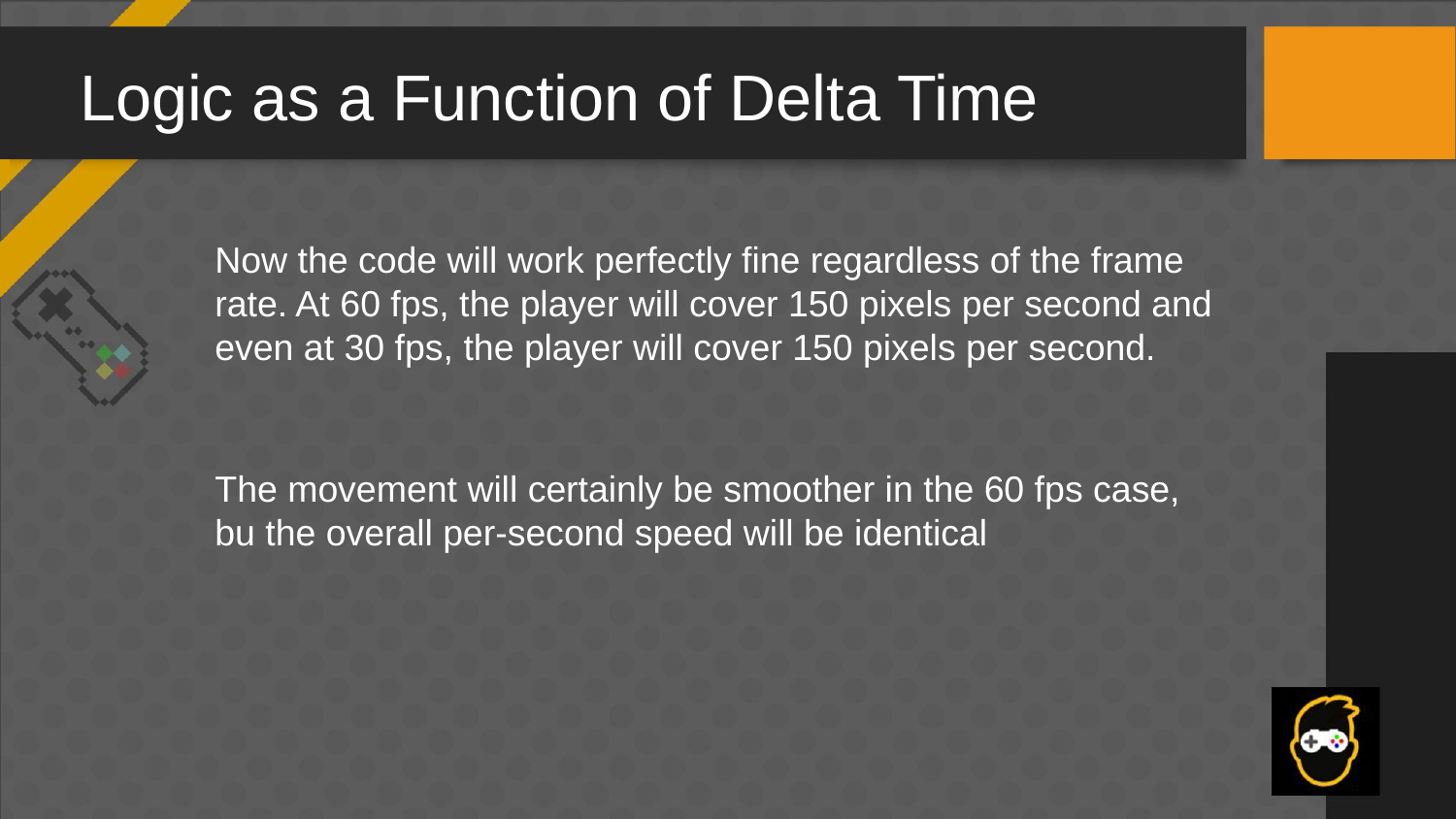

# Logic as a Function of Delta Time
Now the code will work perfectly fine regardless of the frame rate. At 60 fps, the player will cover 150 pixels per second and even at 30 fps, the player will cover 150 pixels per second.
The movement will certainly be smoother in the 60 fps case, bu the overall per-second speed will be identical